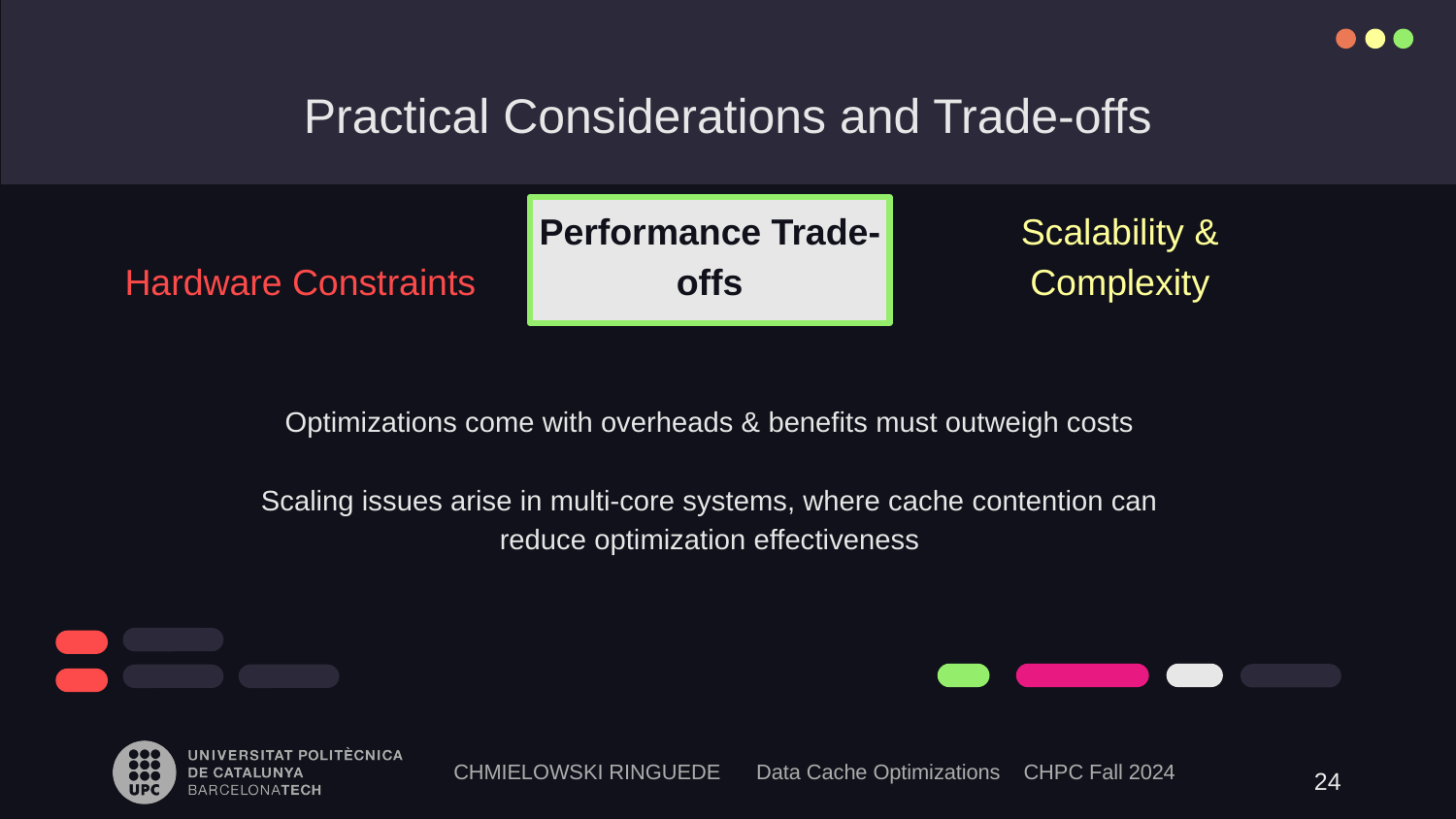

# Practical Considerations and Trade-offs

Hardware Constraints
Performance Trade-offs
Scalability & Complexity
Optimizations come with overheads & benefits must outweigh costs

Scaling issues arise in multi-core systems, where cache contention can reduce optimization effectiveness

24